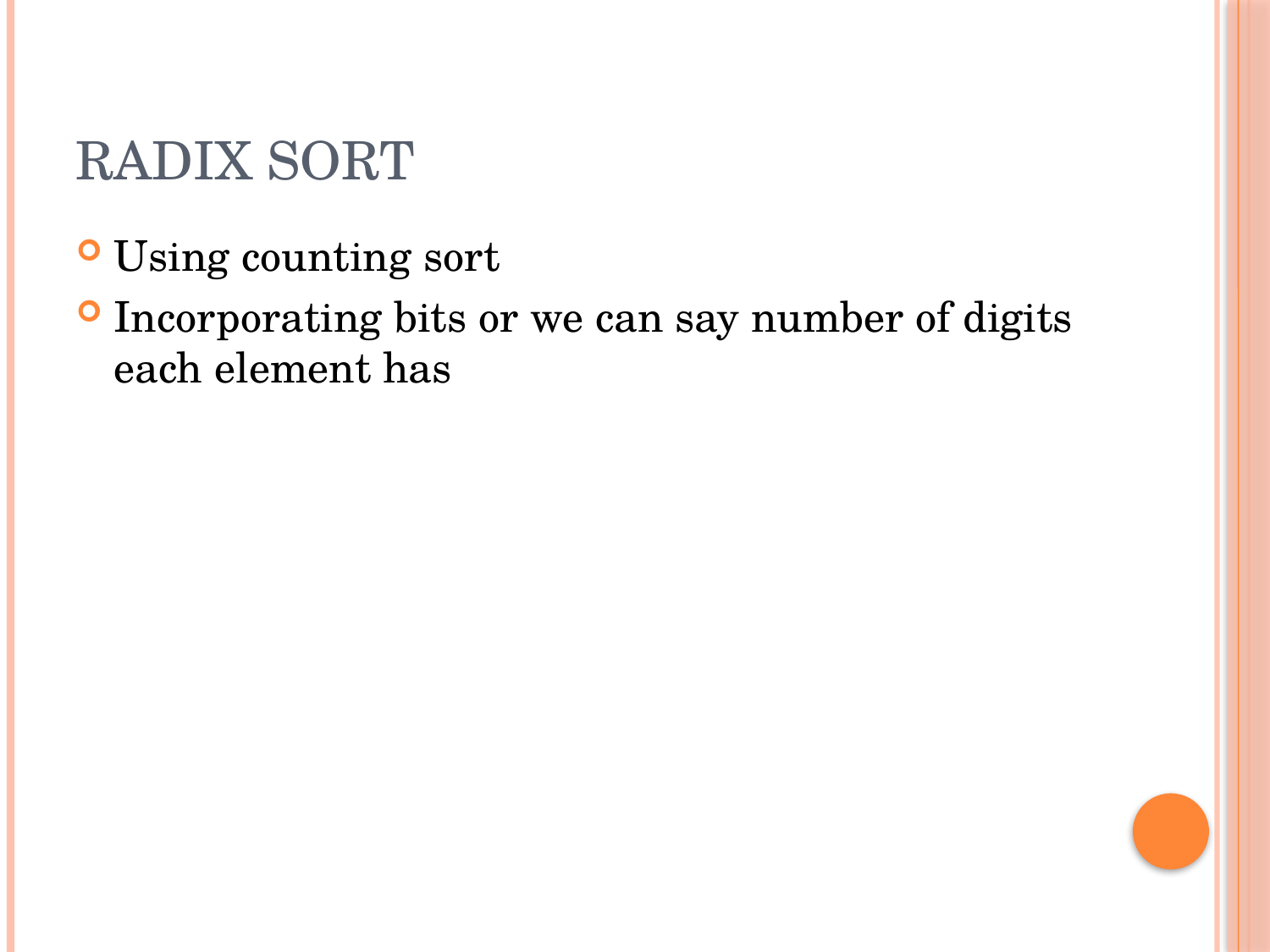

# Radix sort
Using counting sort
Incorporating bits or we can say number of digits each element has